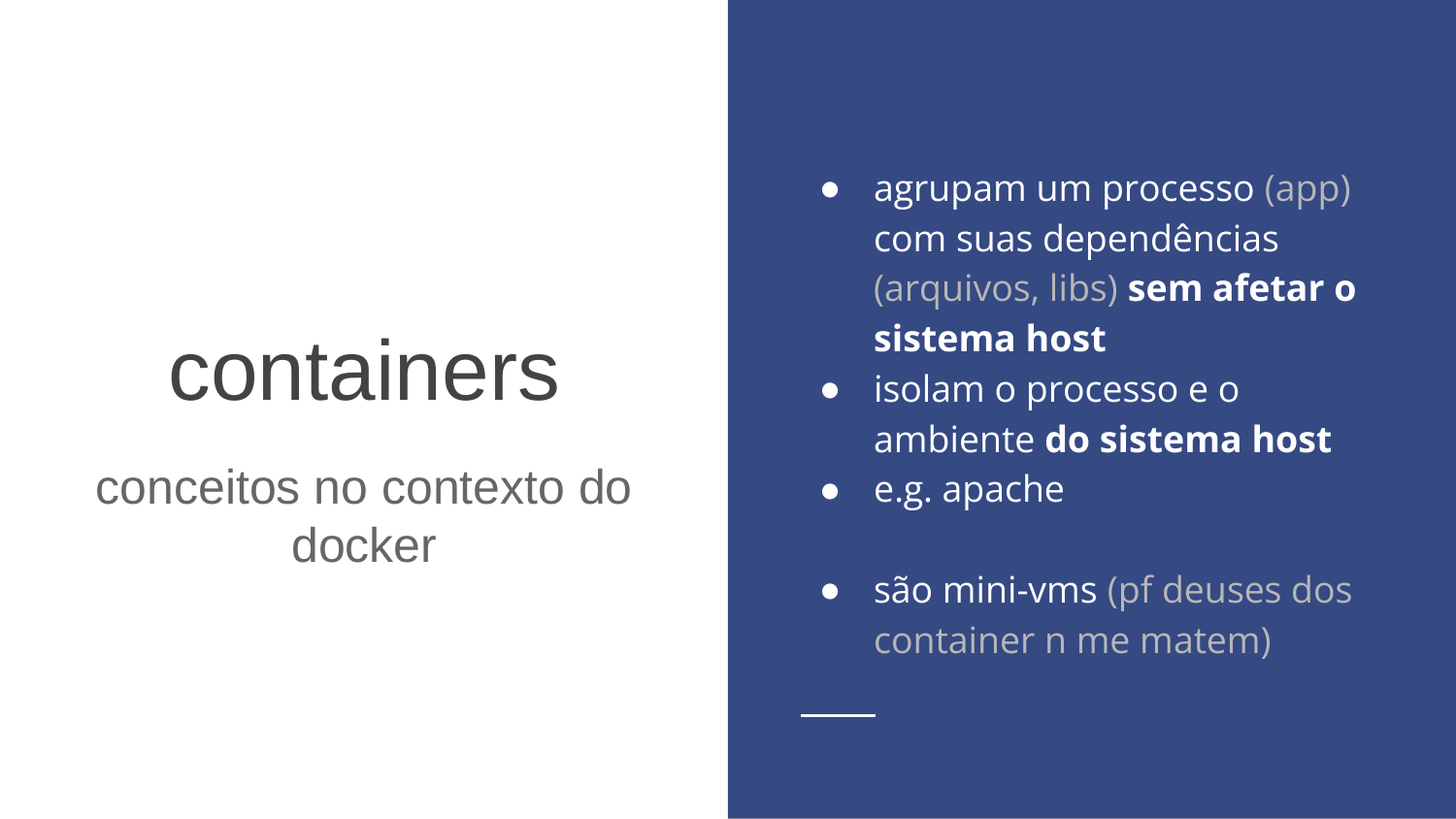

agrupam um processo (app) com suas dependências (arquivos, libs) sem afetar o sistema host
isolam o processo e o ambiente do sistema host
e.g. apache

são mini-vms (pf deuses dos container n me matem)
# containers
conceitos no contexto do docker